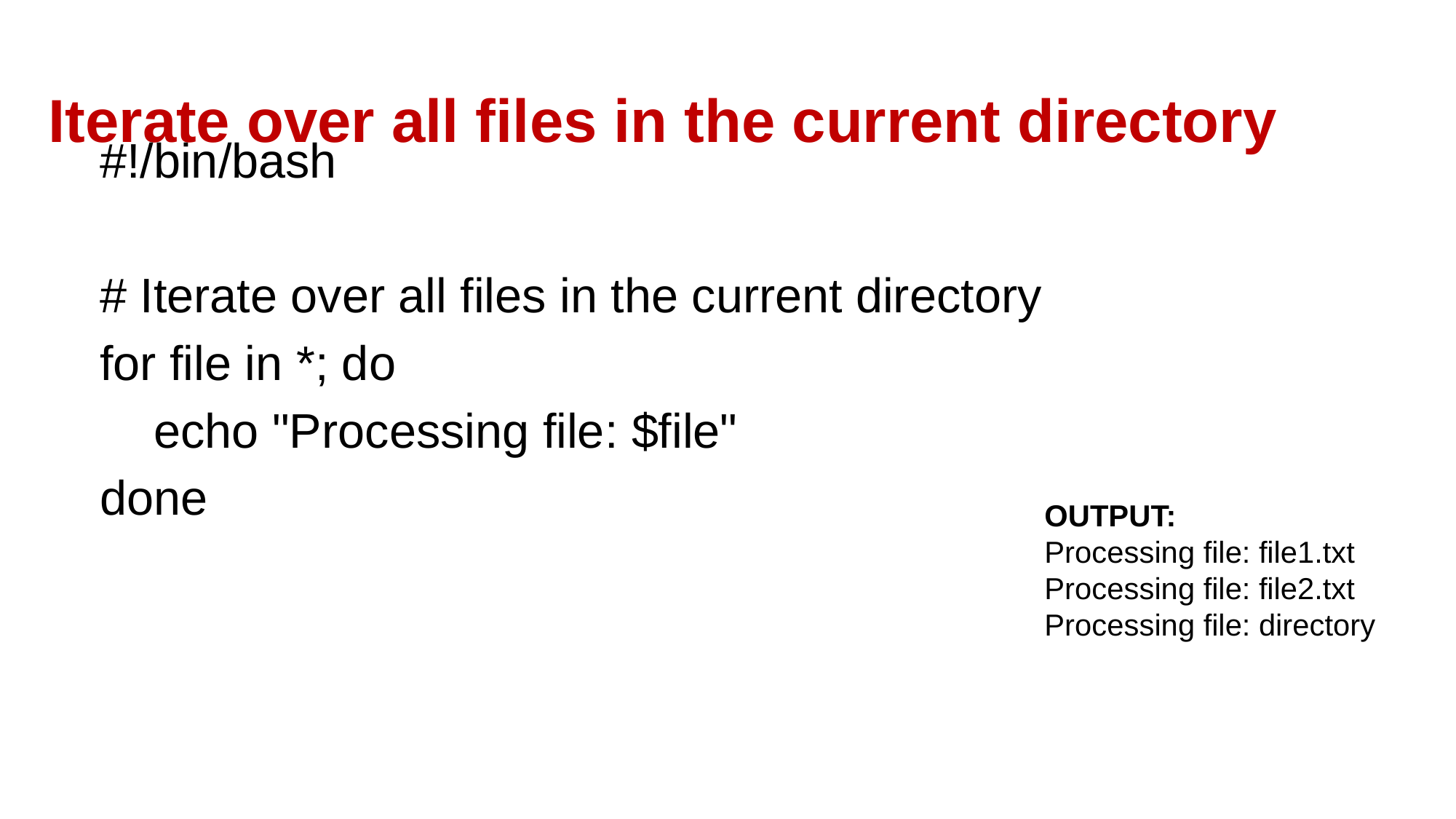

# Iterate over all files in the current directory
#!/bin/bash

# Iterate over all files in the current directory
for file in *; do
    echo "Processing file: $file"
done

OUTPUT:
Processing file: file1.txt
Processing file: file2.txt
Processing file: directory